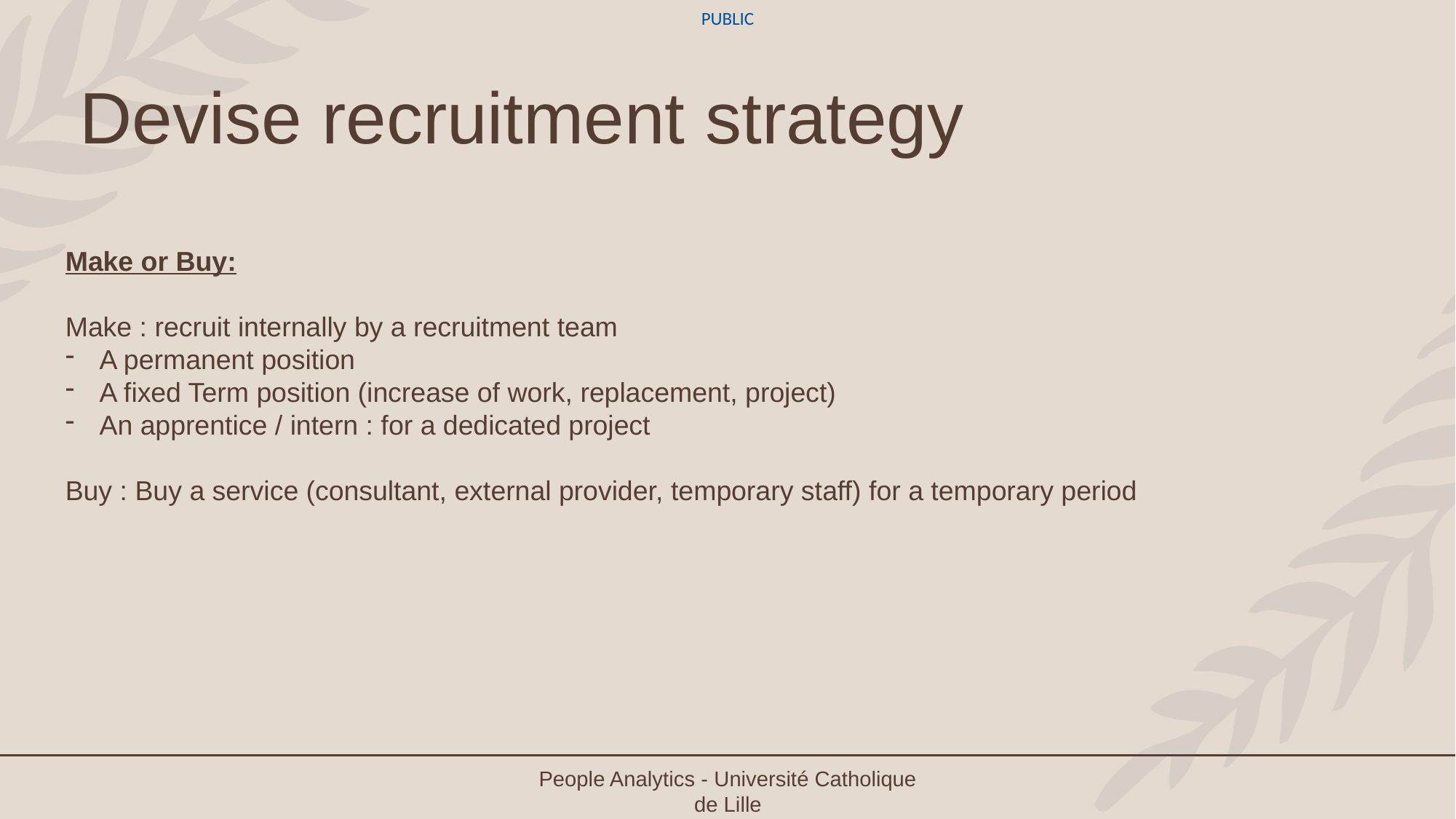

# Devise recruitment strategy
Make or Buy:

Make : recruit internally by a recruitment team
A permanent position
A fixed Term position (increase of work, replacement, project)
An apprentice / intern : for a dedicated project

Buy : Buy a service (consultant, external provider, temporary staff) for a temporary period

People Analytics - Université Catholique de Lille